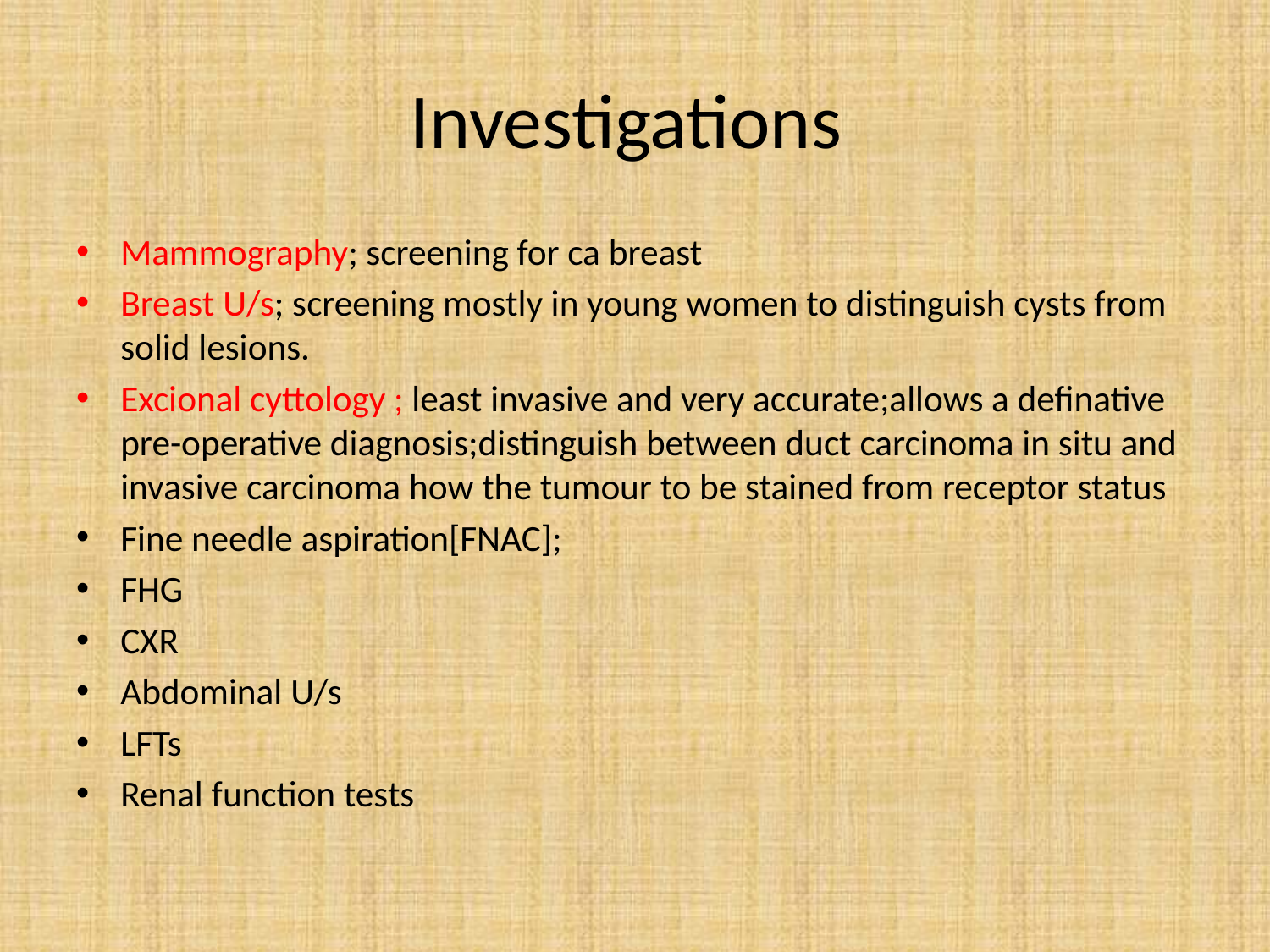

# Investigations
Mammography; screening for ca breast
Breast U/s; screening mostly in young women to distinguish cysts from solid lesions.
Excional cyttology ; least invasive and very accurate;allows a definative pre-operative diagnosis;distinguish between duct carcinoma in situ and invasive carcinoma how the tumour to be stained from receptor status
Fine needle aspiration[FNAC];
FHG
CXR
Abdominal U/s
LFTs
Renal function tests